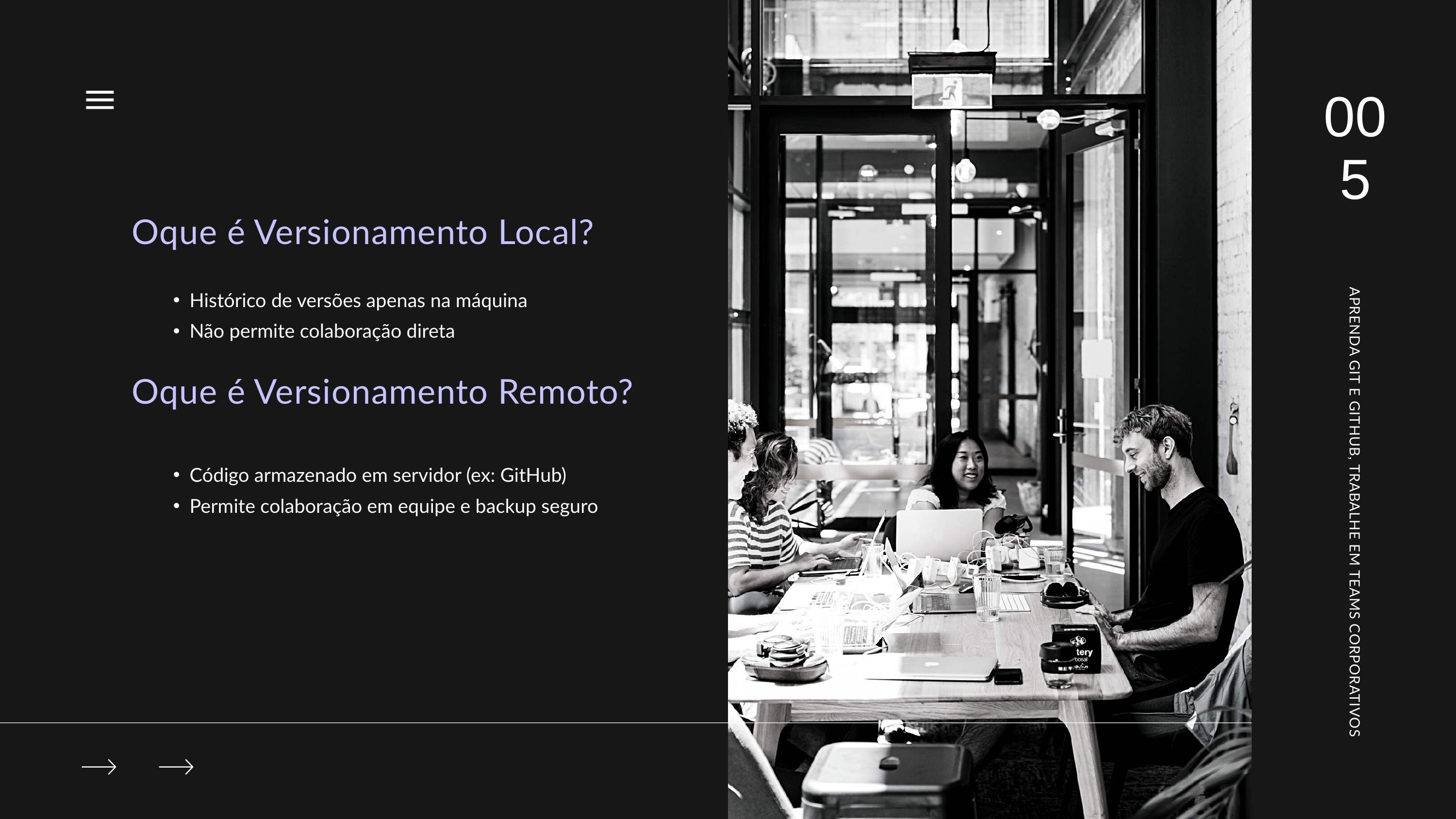

005
Oque é Versionamento Local?
Histórico de versões apenas na máquina
Não permite colaboração direta

Oque é Versionamento Remoto?
Código armazenado em servidor (ex: GitHub)
Permite colaboração em equipe e backup seguro

APRENDA GIT E GITHUB, TRABALHE EM TEAMS CORPORATIVOS